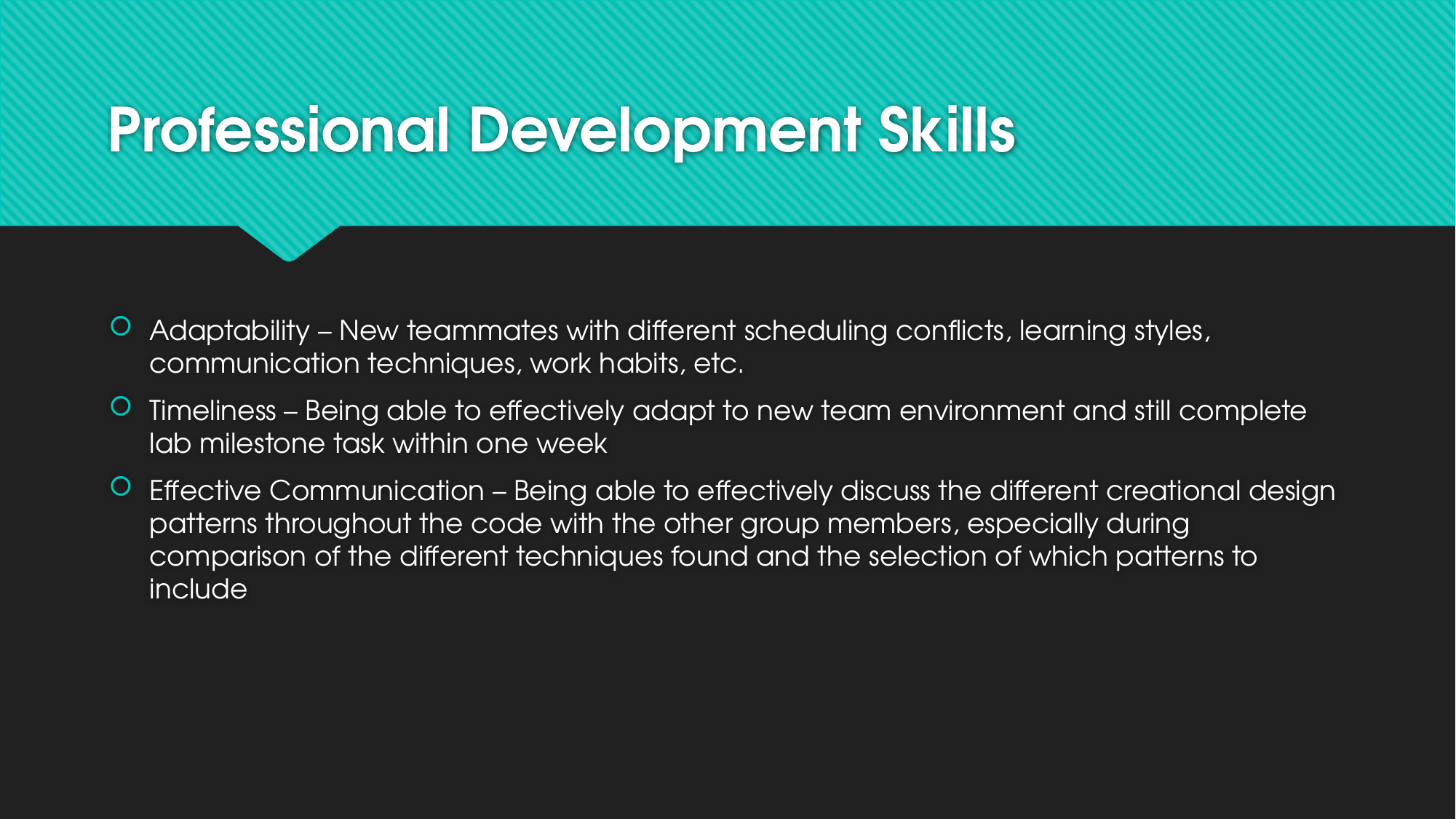

# Professional Development Skills
Adaptability – New teammates with different scheduling conflicts, learning styles, communication techniques, work habits, etc.
Timeliness – Being able to effectively adapt to new team environment and still complete lab milestone task within one week
Effective Communication – Being able to effectively discuss the different creational design patterns throughout the code with the other group members, especially during comparison of the different techniques found and the selection of which patterns to include